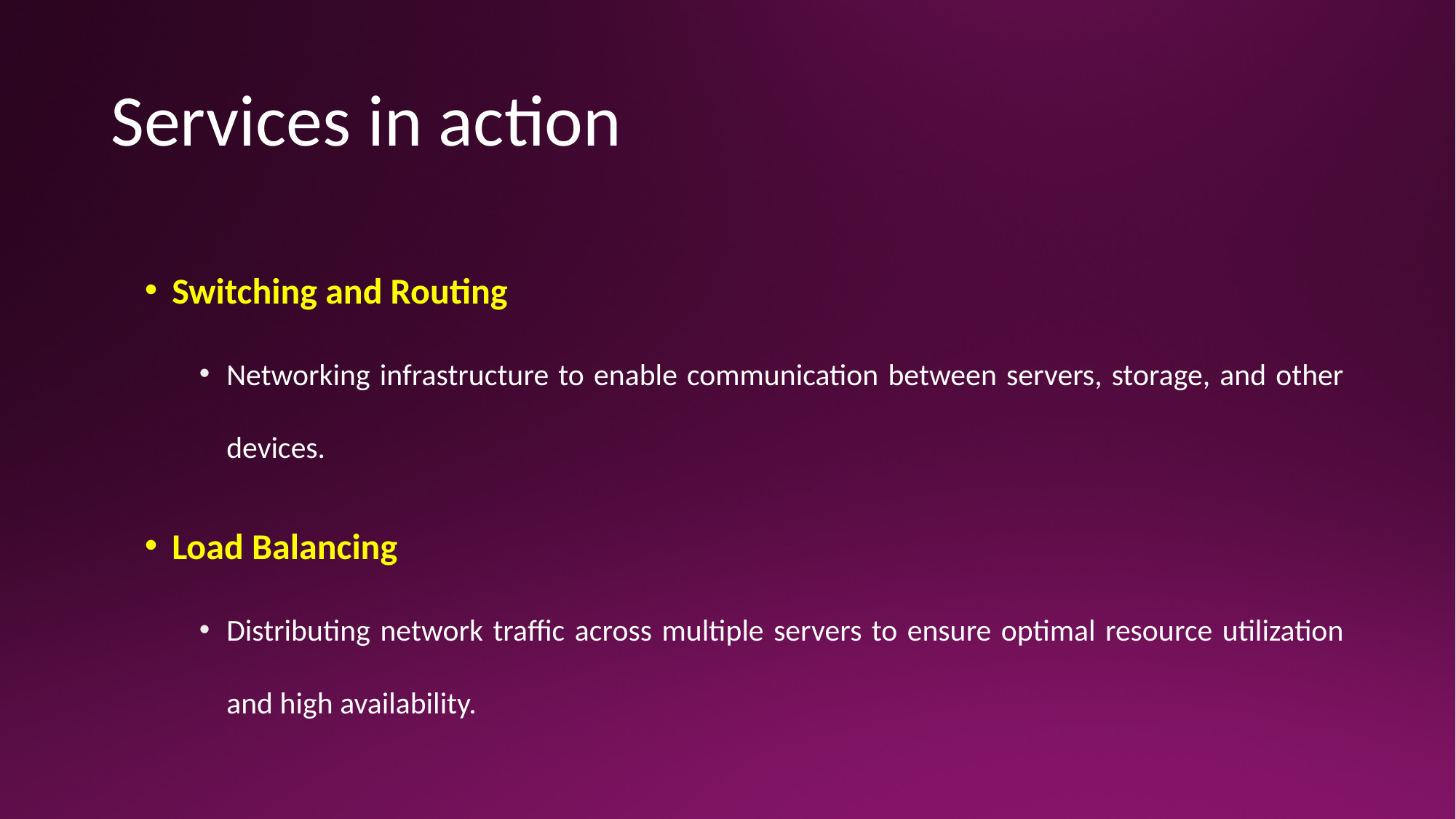

# Services in action
Switching and Routing
Networking infrastructure to enable communication between servers, storage, and other devices.
Load Balancing
Distributing network traffic across multiple servers to ensure optimal resource utilization and high availability.